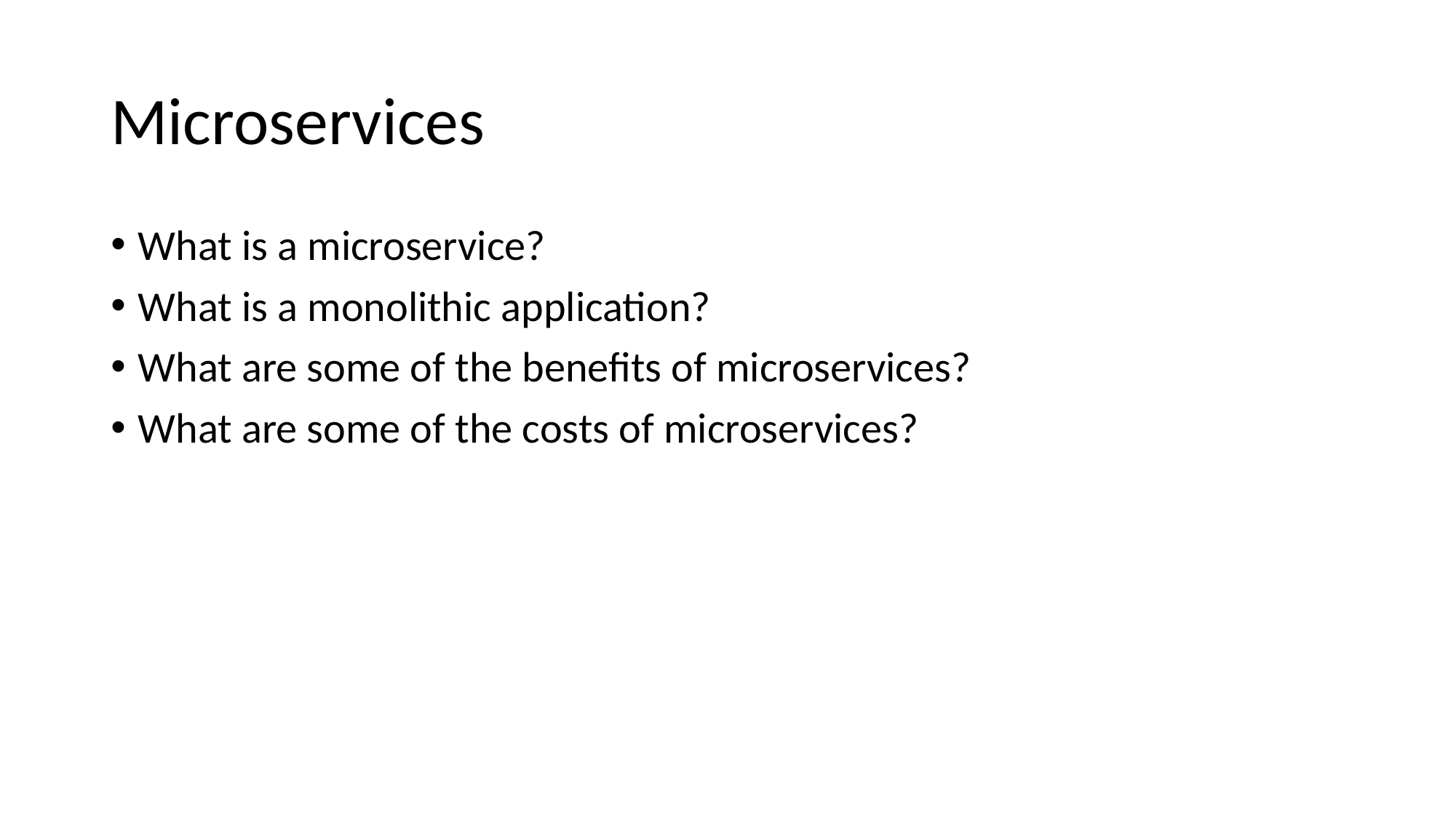

# Microservices
What is a microservice?
What is a monolithic application?
What are some of the benefits of microservices?
What are some of the costs of microservices?